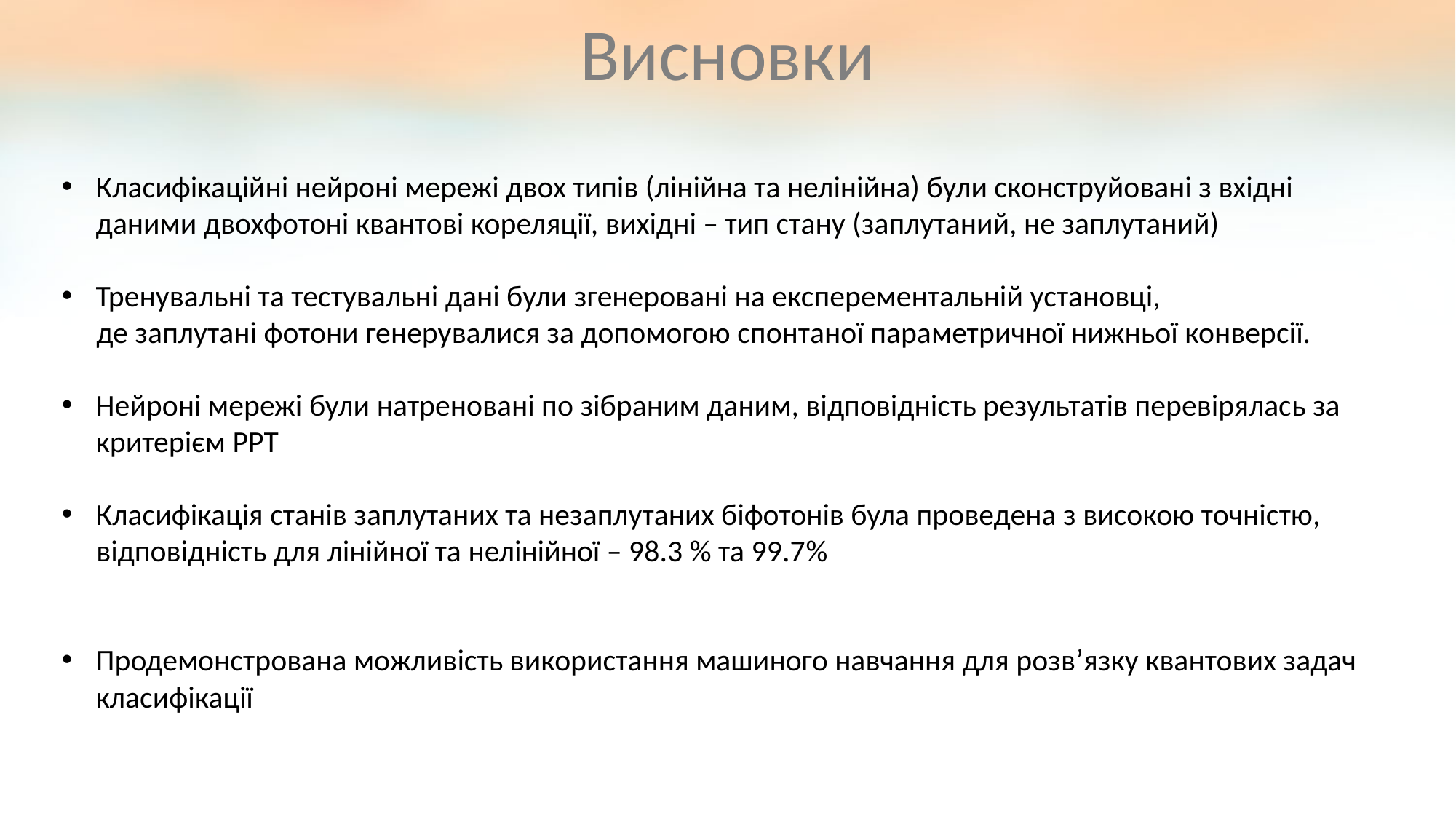

Висновки
Класифікаційні нейроні мережі двох типів (лінійна та нелінійна) були сконструйовані з вхідні даними двохфотоні квантові кореляції, вихідні – тип стану (заплутаний, не заплутаний)

Тренувальні та тестувальні дані були згенеровані на експерементальній установці,
     де заплутані фотони генерувалися за допомогою спонтаної параметричної нижньої конверсії.

Нейроні мережі були натреновані по зібраним даним, відповідність результатів перевірялась за критерієм PPT

Класифікація станів заплутаних та незаплутаних біфотонів була проведена з високою точністю,
     відповідність для лінійної та нелінійної – 98.3 % та 99.7%

Продемонстрована можливість використання машиного навчання для розв’язку квантових задач класифікації